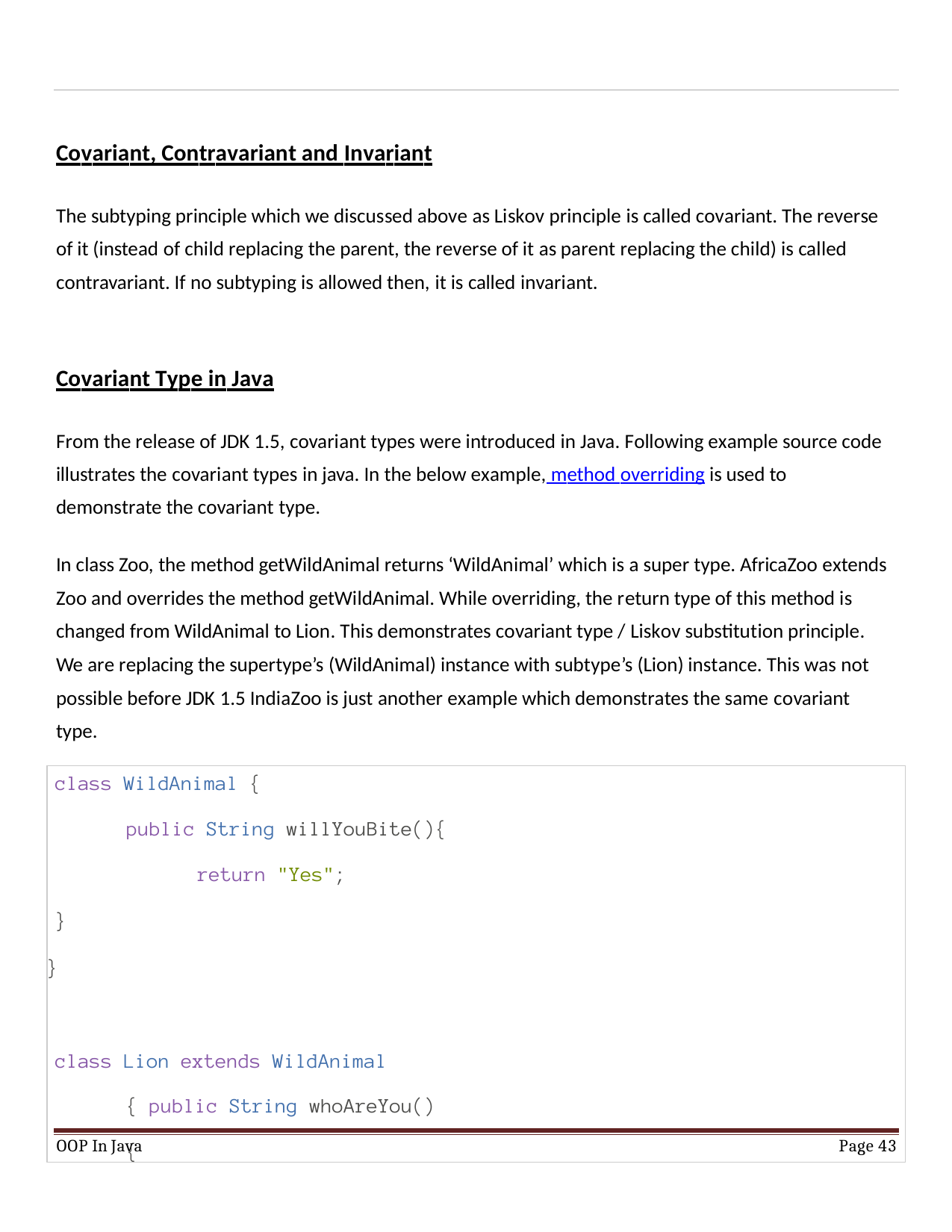

Covariant, Contravariant and Invariant

The subtyping principle which we discussed above as Liskov principle is called covariant. The reverse of it (instead of child replacing the parent, the reverse of it as parent replacing the child) is called contravariant. If no subtyping is allowed then, it is called invariant.
Covariant Type in Java

From the release of JDK 1.5, covariant types were introduced in Java. Following example source code illustrates the covariant types in java. In the below example, method overriding is used to demonstrate the covariant type.

In class Zoo, the method getWildAnimal returns ‘WildAnimal’ which is a super type. AfricaZoo extends Zoo and overrides the method getWildAnimal. While overriding, the return type of this method is changed from WildAnimal to Lion. This demonstrates covariant type / Liskov substitution principle.
We are replacing the supertype’s (WildAnimal) instance with subtype’s (Lion) instance. This was not possible before JDK 1.5 IndiaZoo is just another example which demonstrates the same covariant type.

class WildAnimal {
public String willYouBite(){ return "Yes";

}

}

class Lion extends WildAnimal { public String whoAreYou() {

OOP In Java
Page 43